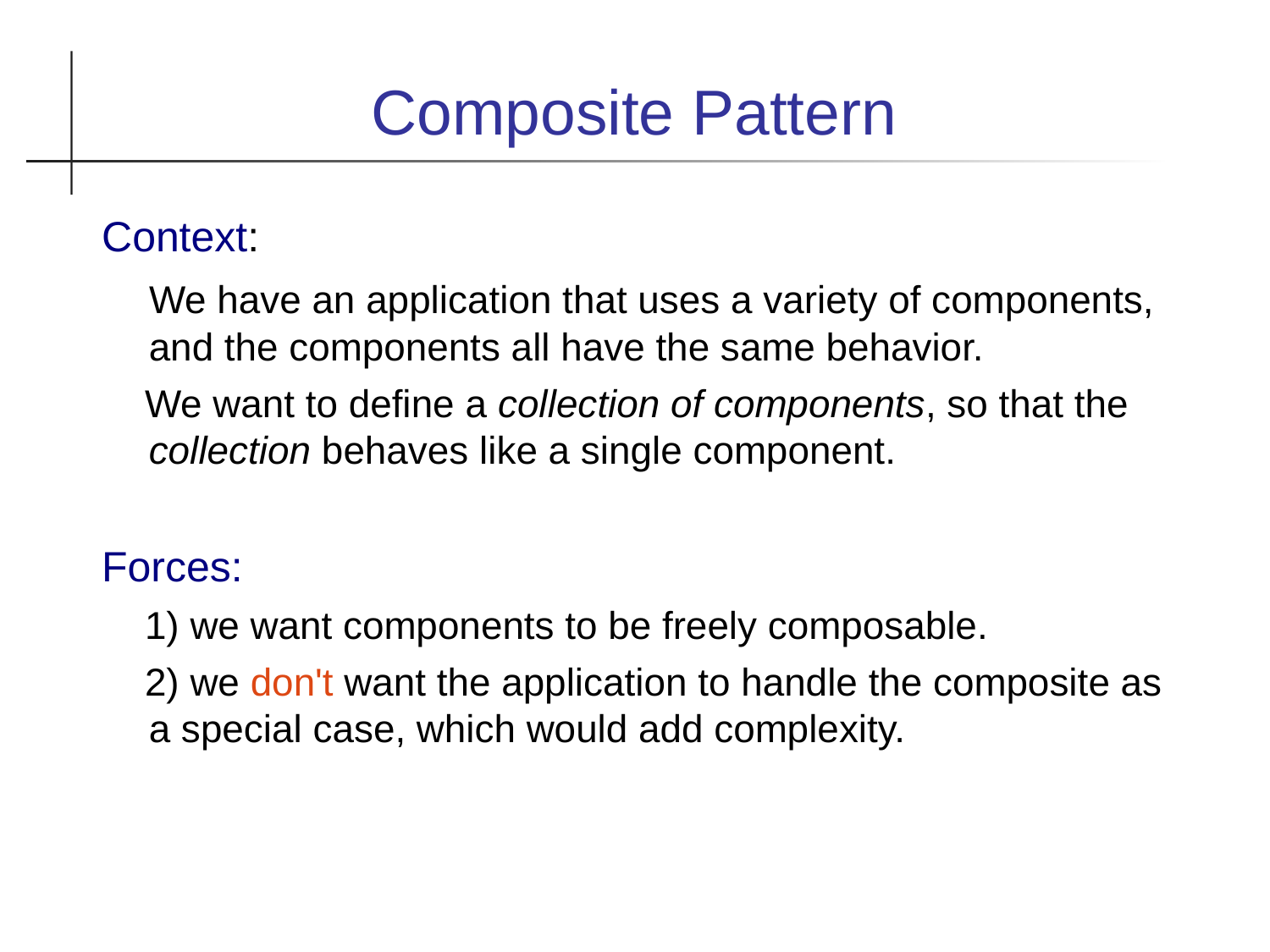

Composite Pattern
Context:
    We have an application that uses a variety of components, and the components all have the same behavior.
    We want to define a collection of components, so that the collection behaves like a single component.

Forces:
    1) we want components to be freely composable.
    2) we don't want the application to handle the composite as a special case, which would add complexity.